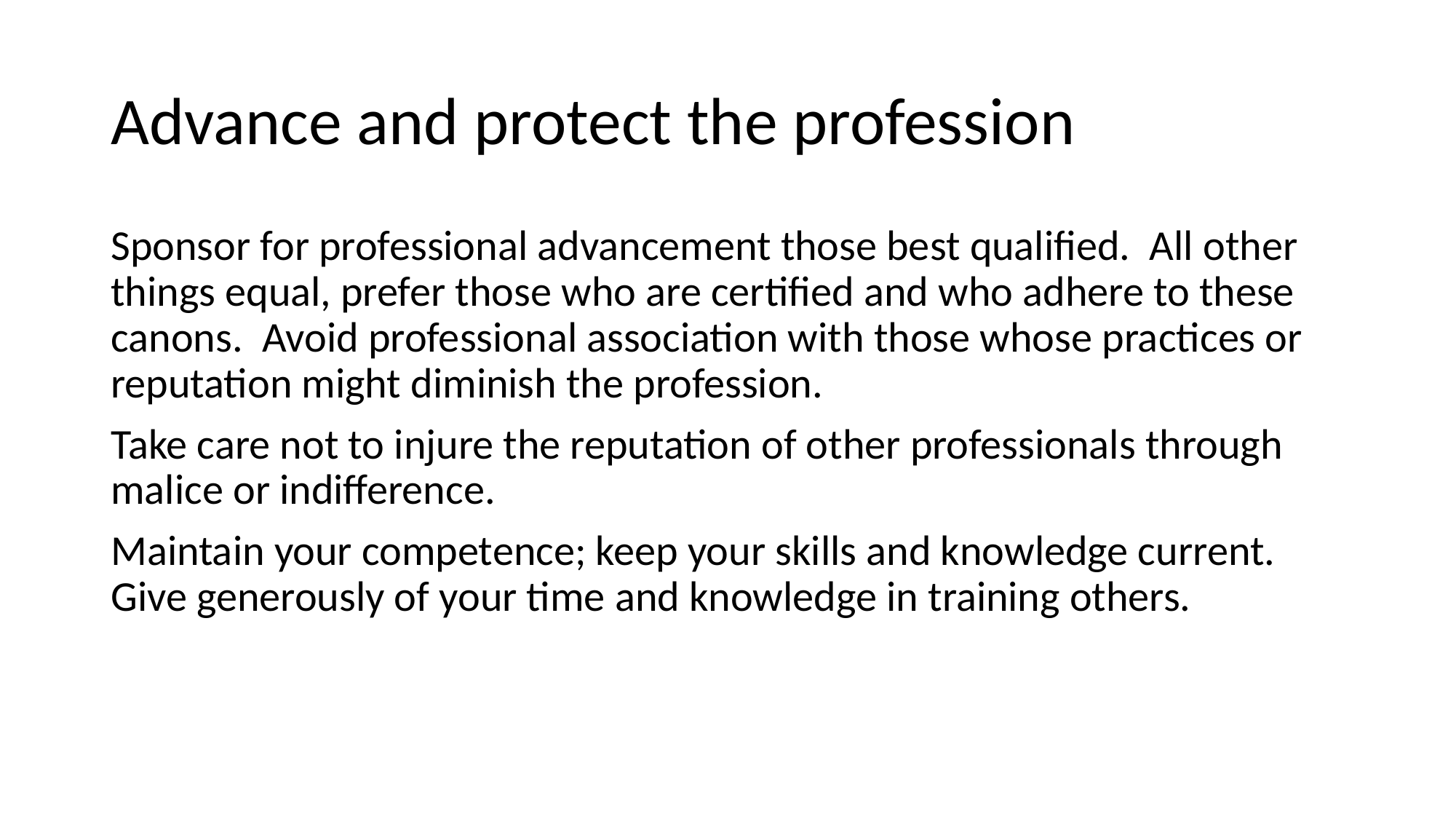

# Advance and protect the profession
Sponsor for professional advancement those best qualified.  All other things equal, prefer those who are certified and who adhere to these canons.  Avoid professional association with those whose practices or reputation might diminish the profession.
Take care not to injure the reputation of other professionals through malice or indifference.
Maintain your competence; keep your skills and knowledge current.  Give generously of your time and knowledge in training others.